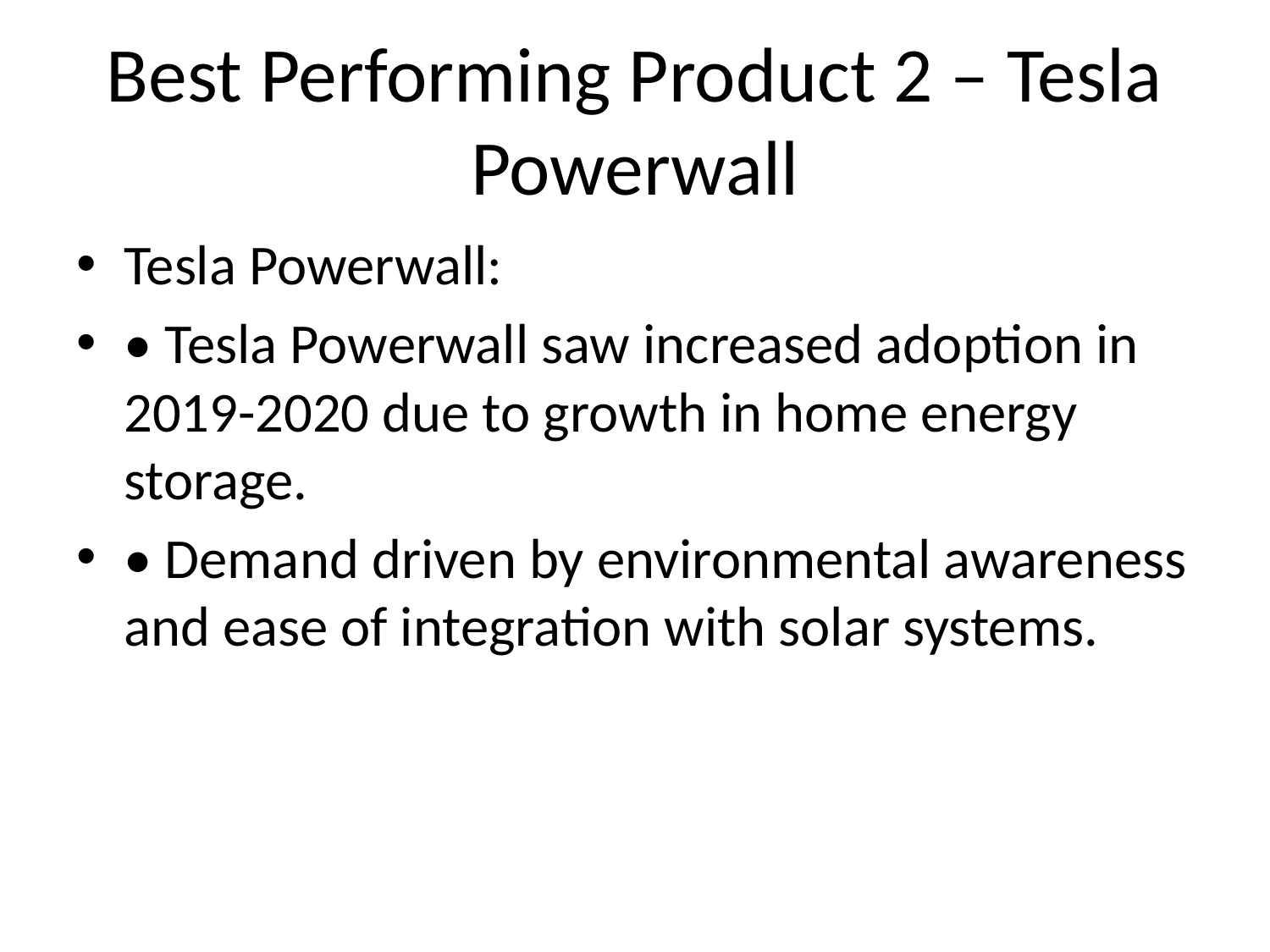

# Best Performing Product 2 – Tesla Powerwall
Tesla Powerwall:
• Tesla Powerwall saw increased adoption in 2019-2020 due to growth in home energy storage.
• Demand driven by environmental awareness and ease of integration with solar systems.